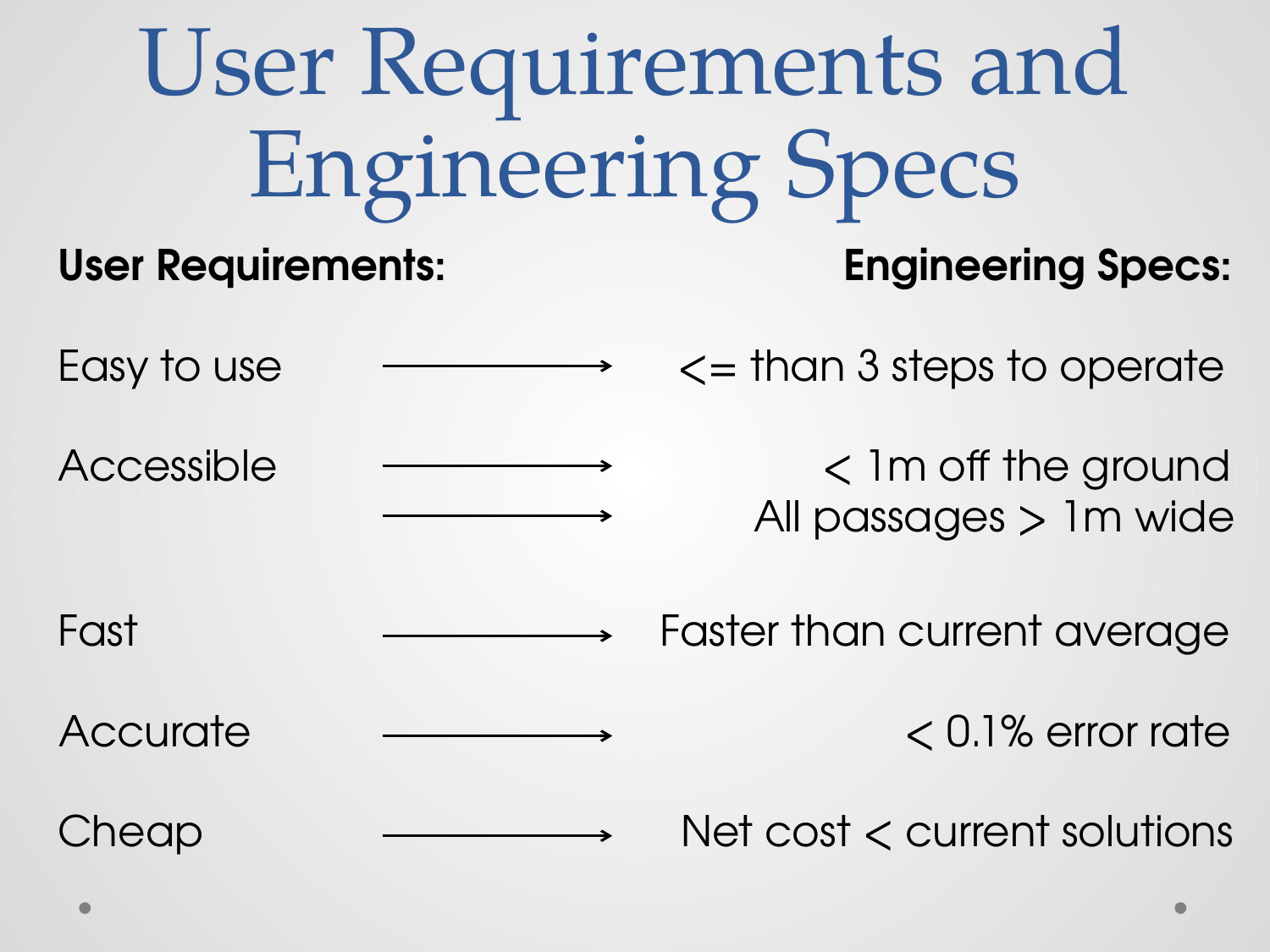

# User Requirements and Engineering Specs
User Requirements:
Engineering Specs:
Easy to use
<= than 3 steps to operate
Accessible
<
1m off the ground
All passages > 1m wide
Fast
Faster than current average
Accurate
< 0.1% error rate
Cheap
Net cost < current solutions